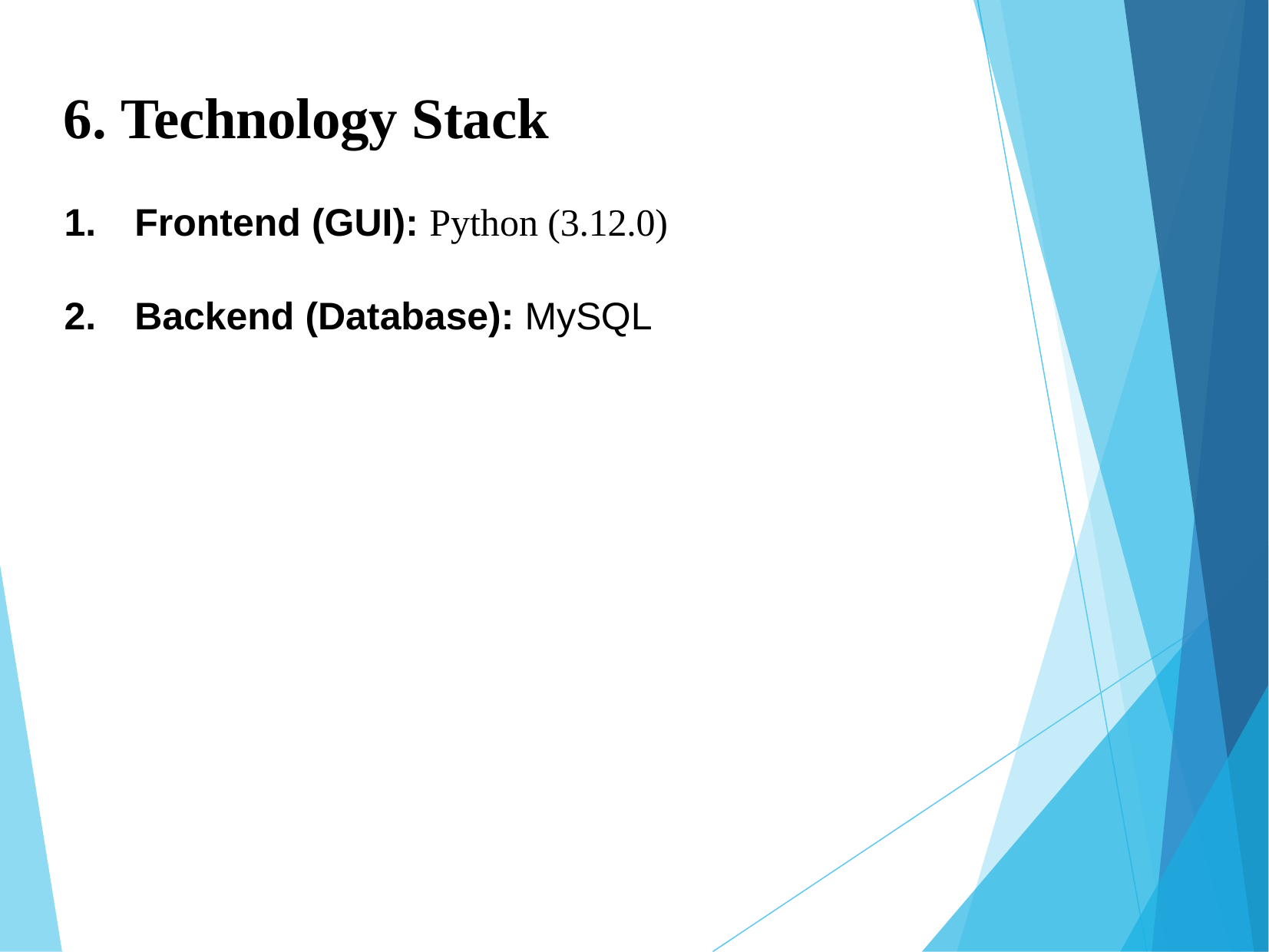

# 6. Technology Stack
Frontend (GUI): Python (3.12.0)

Backend (Database): MySQL